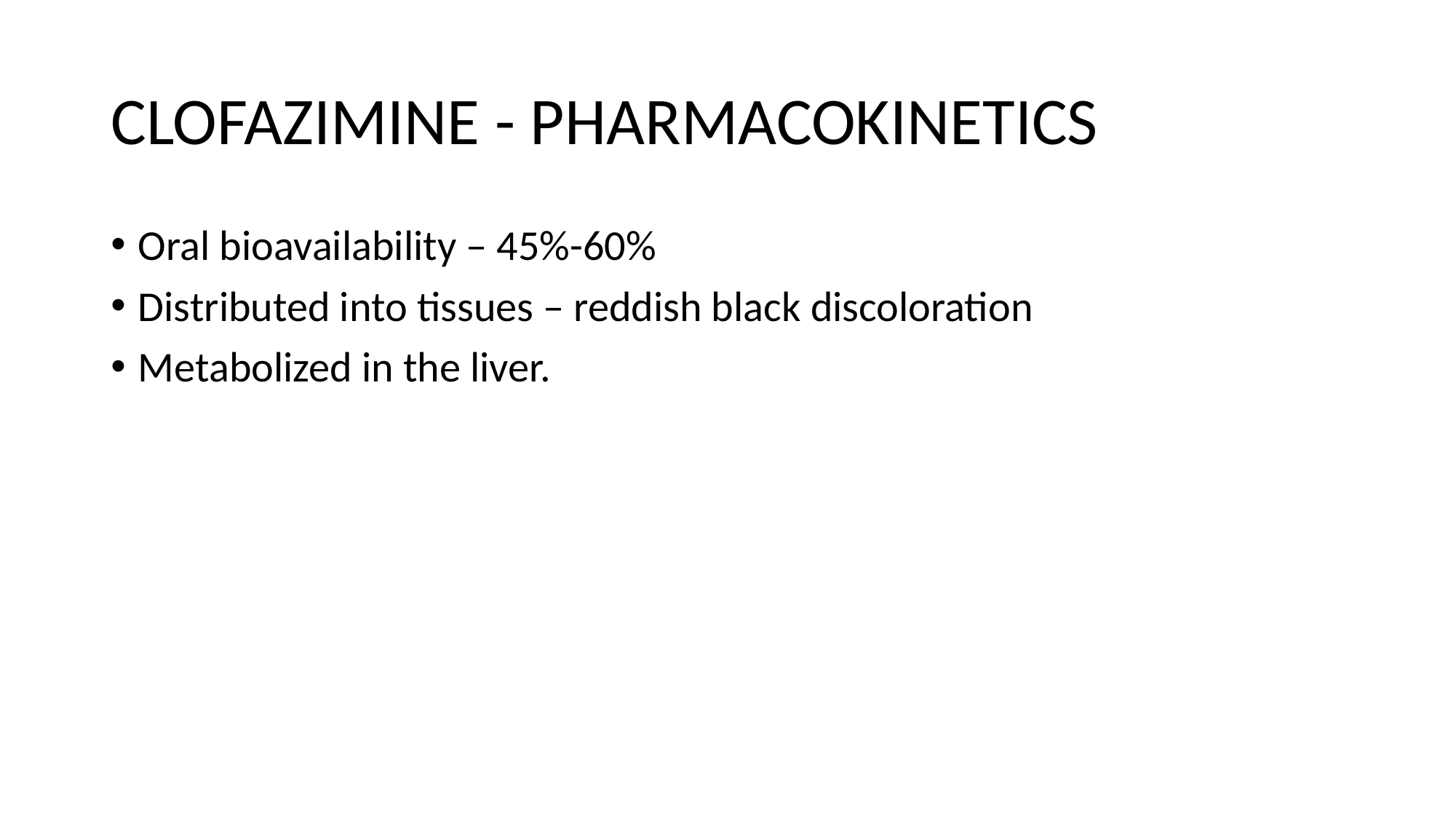

# CLOFAZIMINE - PHARMACOKINETICS
Oral bioavailability – 45%-60%
Distributed into tissues – reddish black discoloration
Metabolized in the liver.